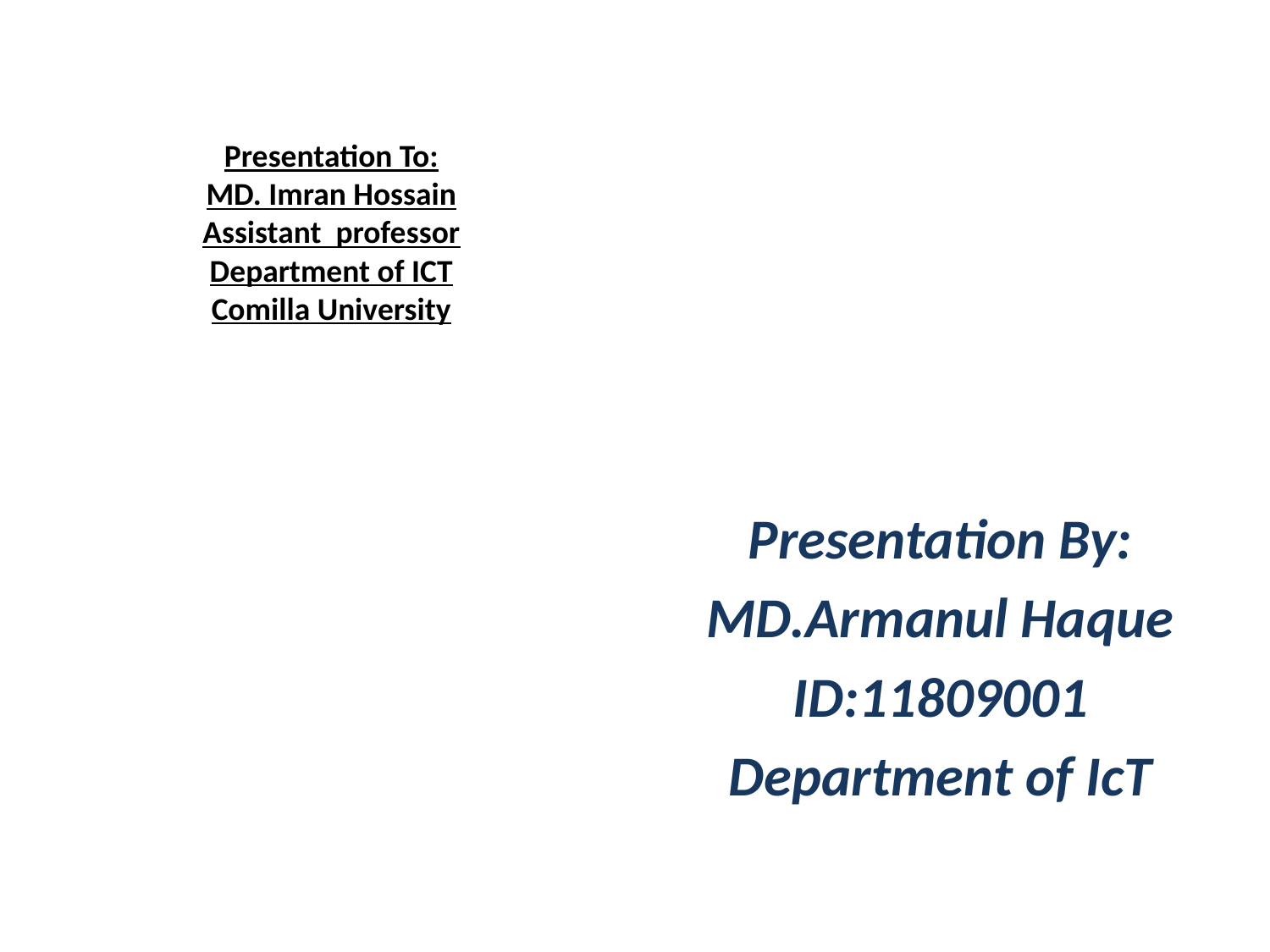

# Presentation To: MD. Imran Hossain Assistant  professor Department of ICT Comilla University
Presentation By:
MD.Armanul Haque
ID:11809001
Department of IcT